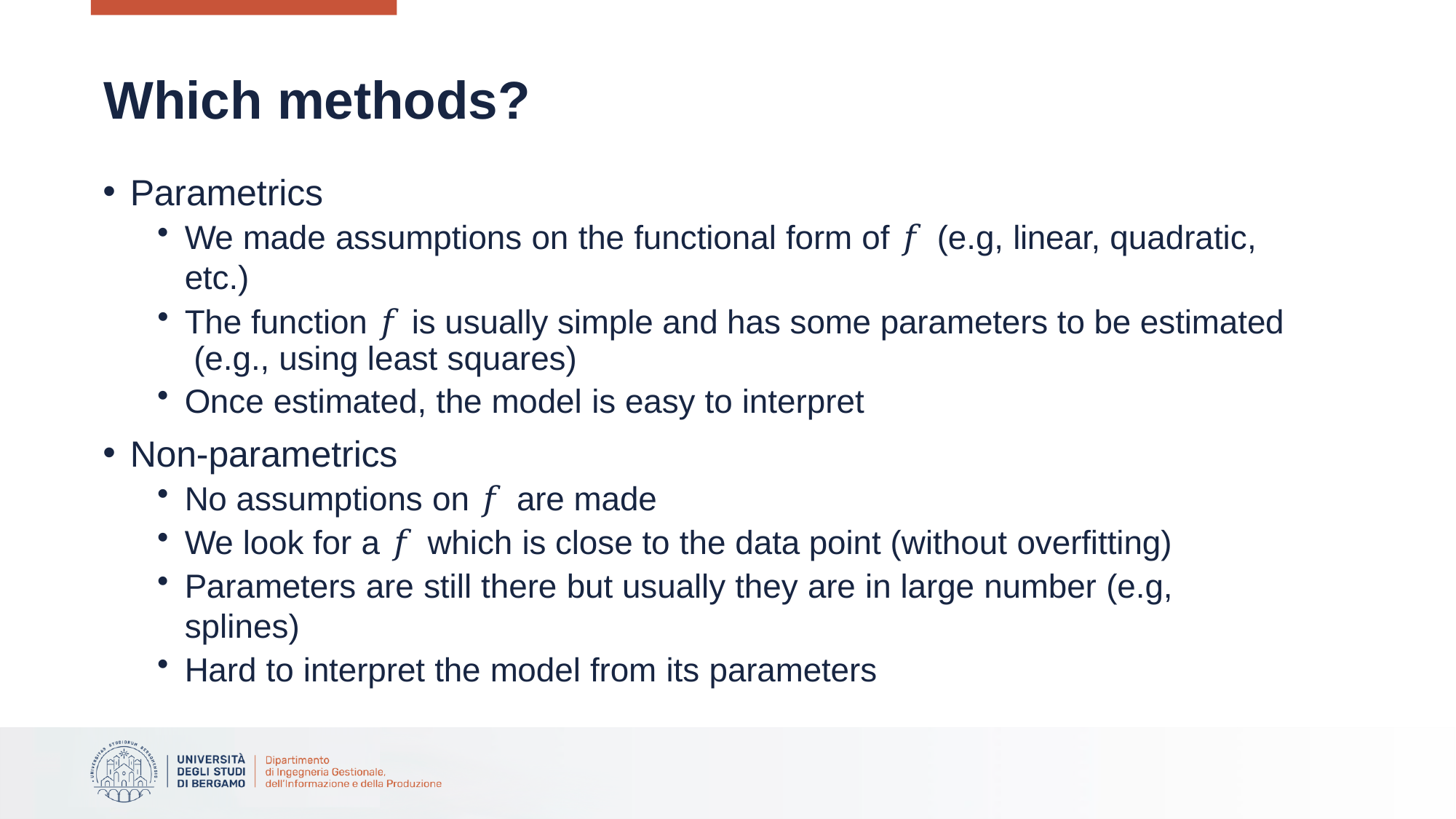

# Which methods?
Parametrics
We made assumptions on the functional form of 𝑓 (e.g, linear, quadratic, etc.)
The function 𝑓 is usually simple and has some parameters to be estimated  (e.g., using least squares)
Once estimated, the model is easy to interpret
Non-parametrics
No assumptions on 𝑓 are made
We look for a 𝑓 which is close to the data point (without overfitting)
Parameters are still there but usually they are in large number (e.g, splines)
Hard to interpret the model from its parameters